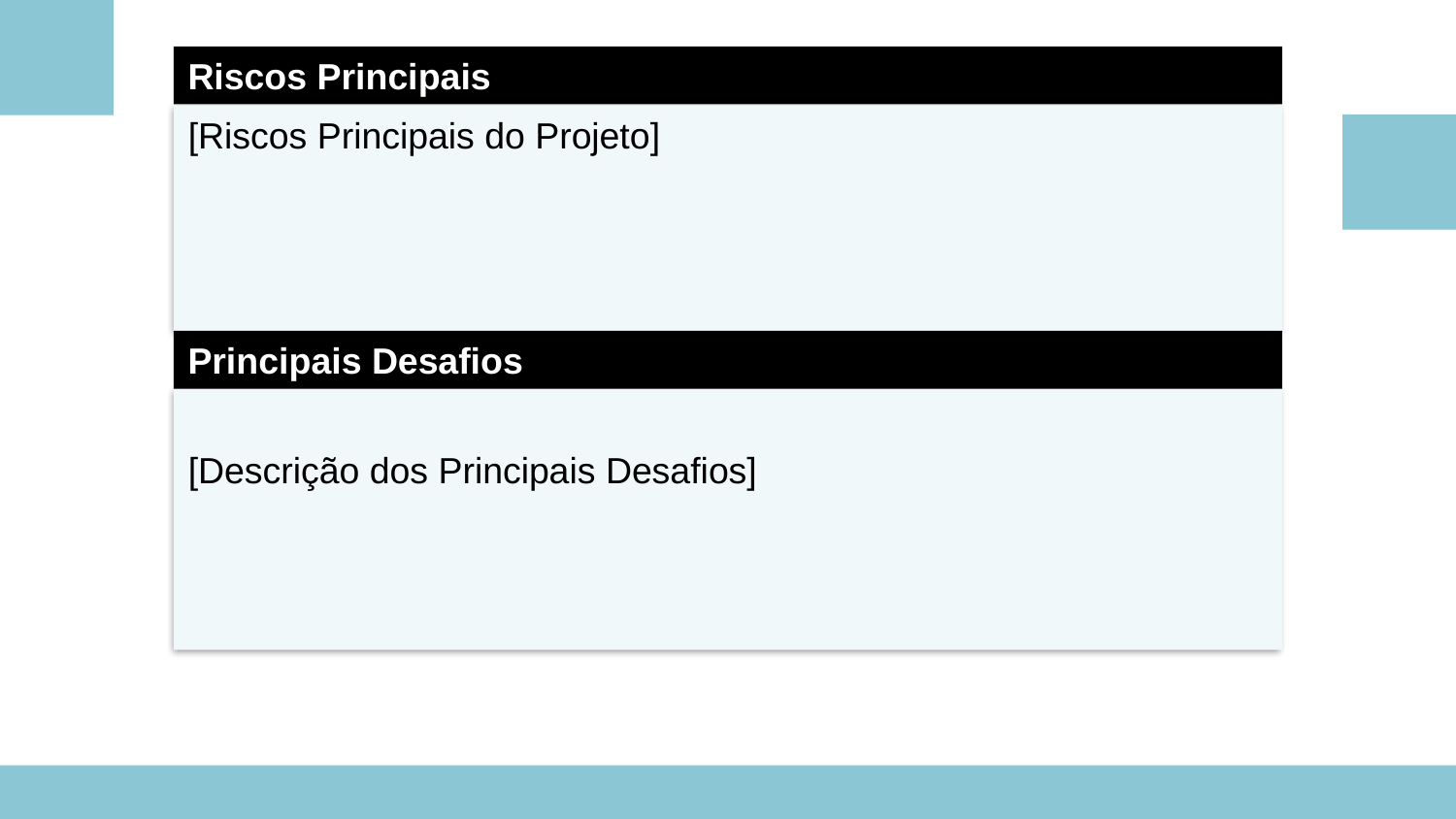

Riscos Principais
[Riscos Principais do Projeto]

Principais Desafios

[Descrição dos Principais Desafios]